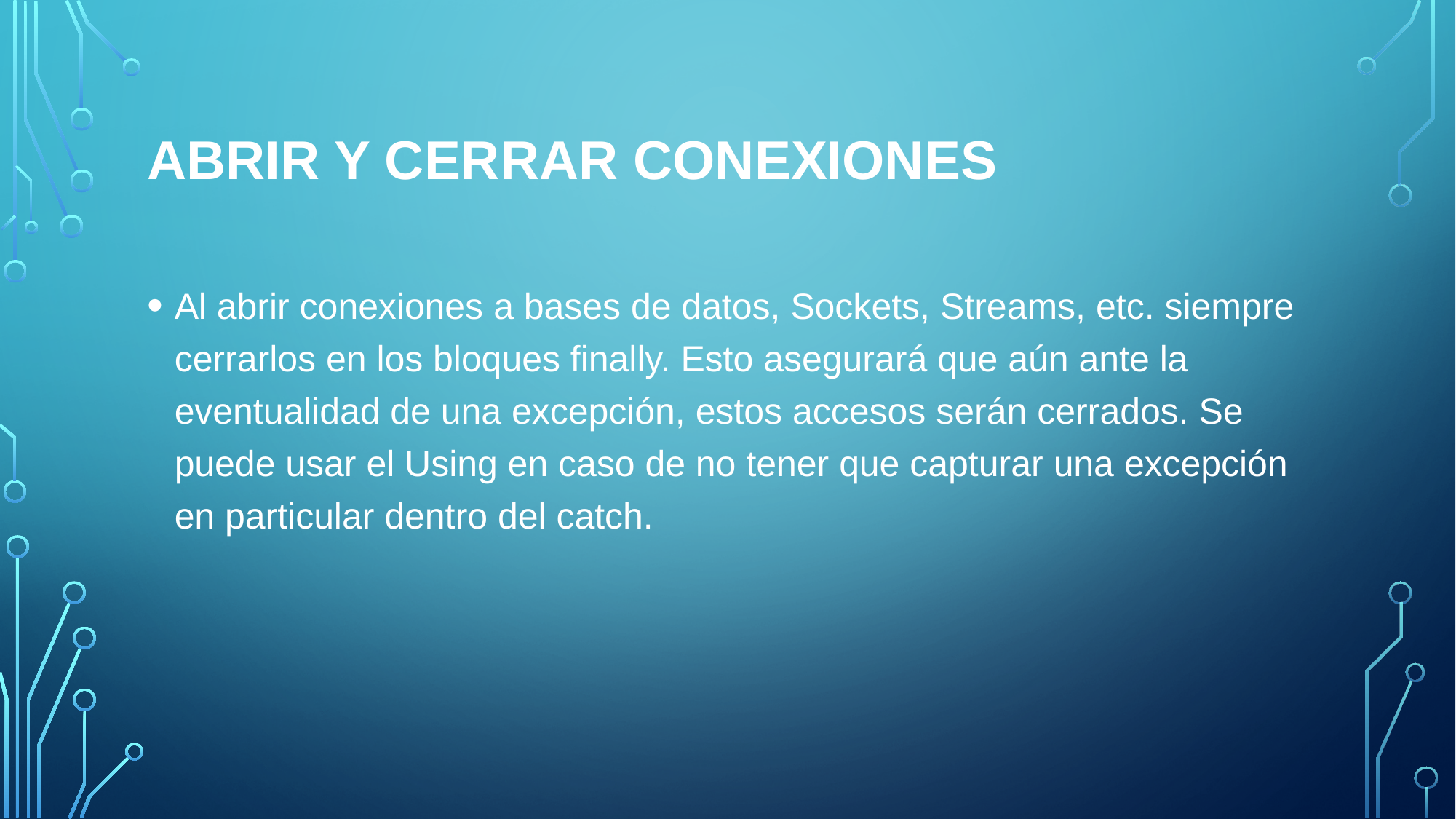

# Abrir y cerrar conexiones
Al abrir conexiones a bases de datos, Sockets, Streams, etc. siempre cerrarlos en los bloques finally. Esto asegurará que aún ante la eventualidad de una excepción, estos accesos serán cerrados. Se puede usar el Using en caso de no tener que capturar una excepción en particular dentro del catch.